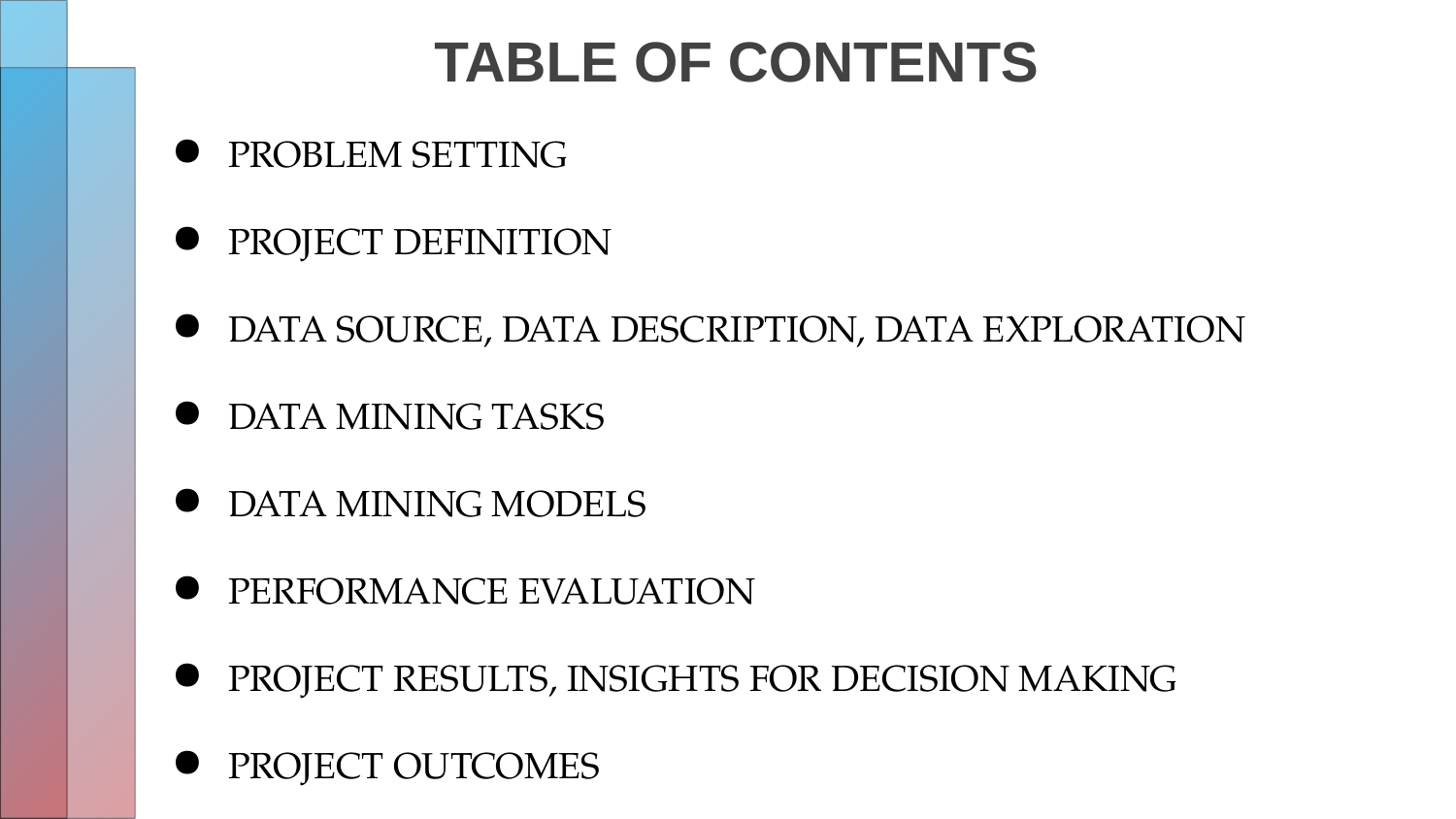

# TABLE OF CONTENTS
PROBLEM SETTING

PROJECT DEFINITION

DATA SOURCE, DATA DESCRIPTION, DATA EXPLORATION

DATA MINING TASKS

DATA MINING MODELS

PERFORMANCE EVALUATION

PROJECT RESULTS, INSIGHTS FOR DECISION MAKING
PROJECT OUTCOMES